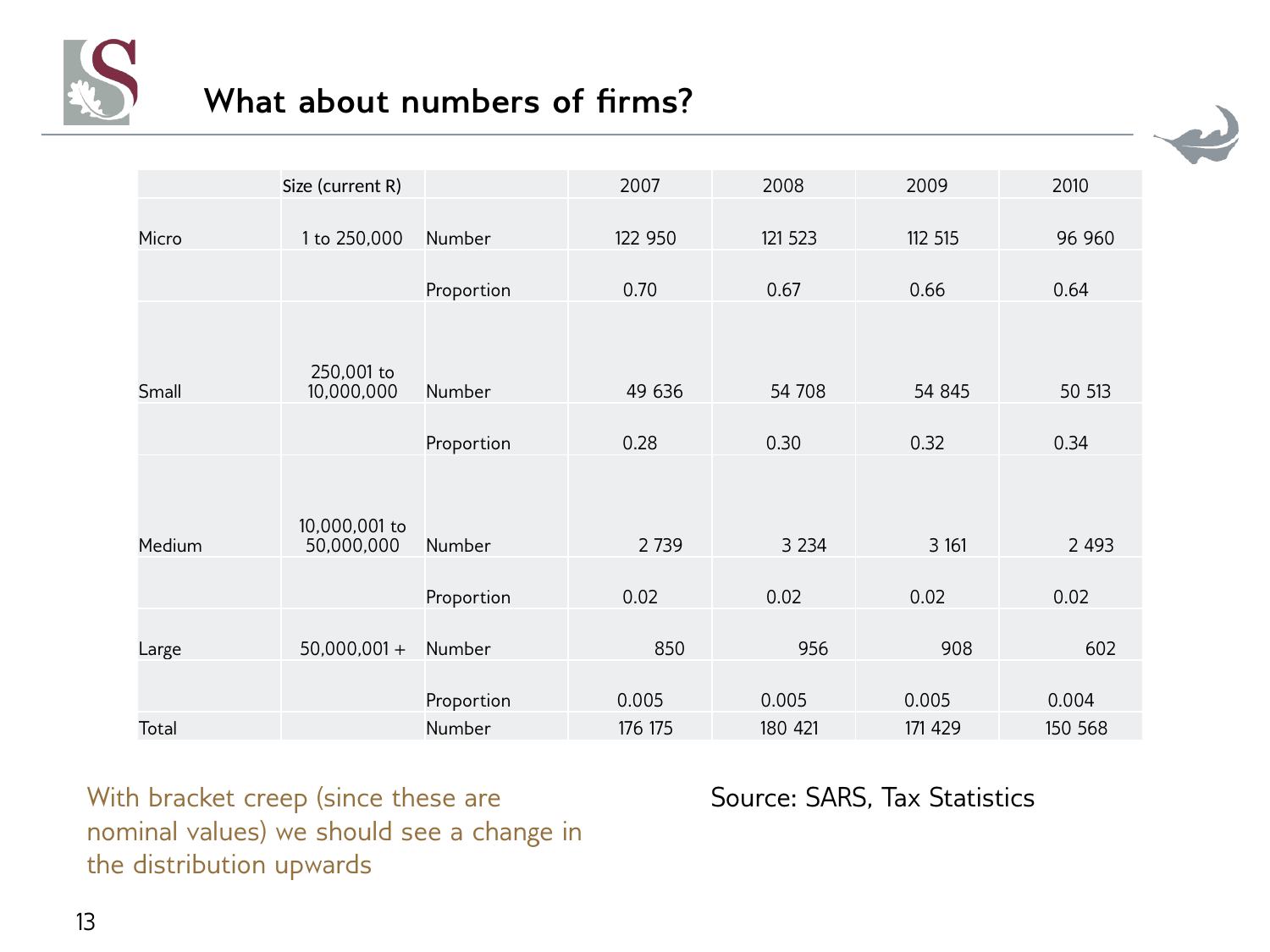

# What about numbers of firms?
|  | Size (current R) |  | 2007 | 2008 | 2009 | 2010 |
| --- | --- | --- | --- | --- | --- | --- |
| Micro | 1 to 250,000 | Number | 122 950 | 121 523 | 112 515 | 96 960 |
|  |  | Proportion | 0.70 | 0.67 | 0.66 | 0.64 |
| Small | 250,001 to 10,000,000 | Number | 49 636 | 54 708 | 54 845 | 50 513 |
|  |  | Proportion | 0.28 | 0.30 | 0.32 | 0.34 |
| Medium | 10,000,001 to 50,000,000 | Number | 2 739 | 3 234 | 3 161 | 2 493 |
|  |  | Proportion | 0.02 | 0.02 | 0.02 | 0.02 |
| Large | 50,000,001 + | Number | 850 | 956 | 908 | 602 |
|  |  | Proportion | 0.005 | 0.005 | 0.005 | 0.004 |
| Total |  | Number | 176 175 | 180 421 | 171 429 | 150 568 |
With bracket creep (since these are nominal values) we should see a change in the distribution upwards
Source: SARS, Tax Statistics
13